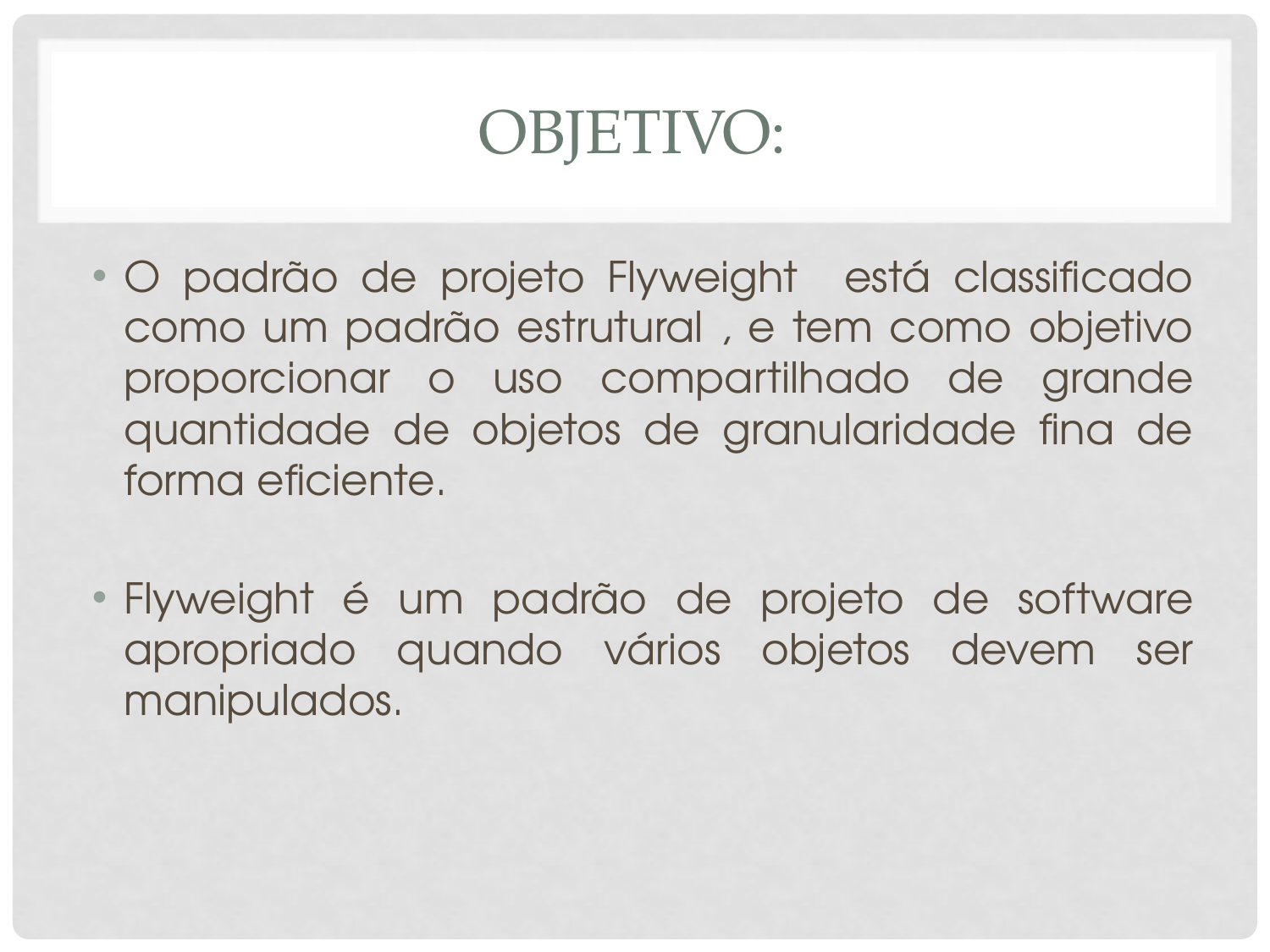

# Objetivo:
O padrão de projeto Flyweight  está classificado como um padrão estrutural , e tem como objetivo proporcionar o uso compartilhado de grande quantidade de objetos de granularidade fina de forma eficiente.

Flyweight é um padrão de projeto de software apropriado quando vários objetos devem ser manipulados.